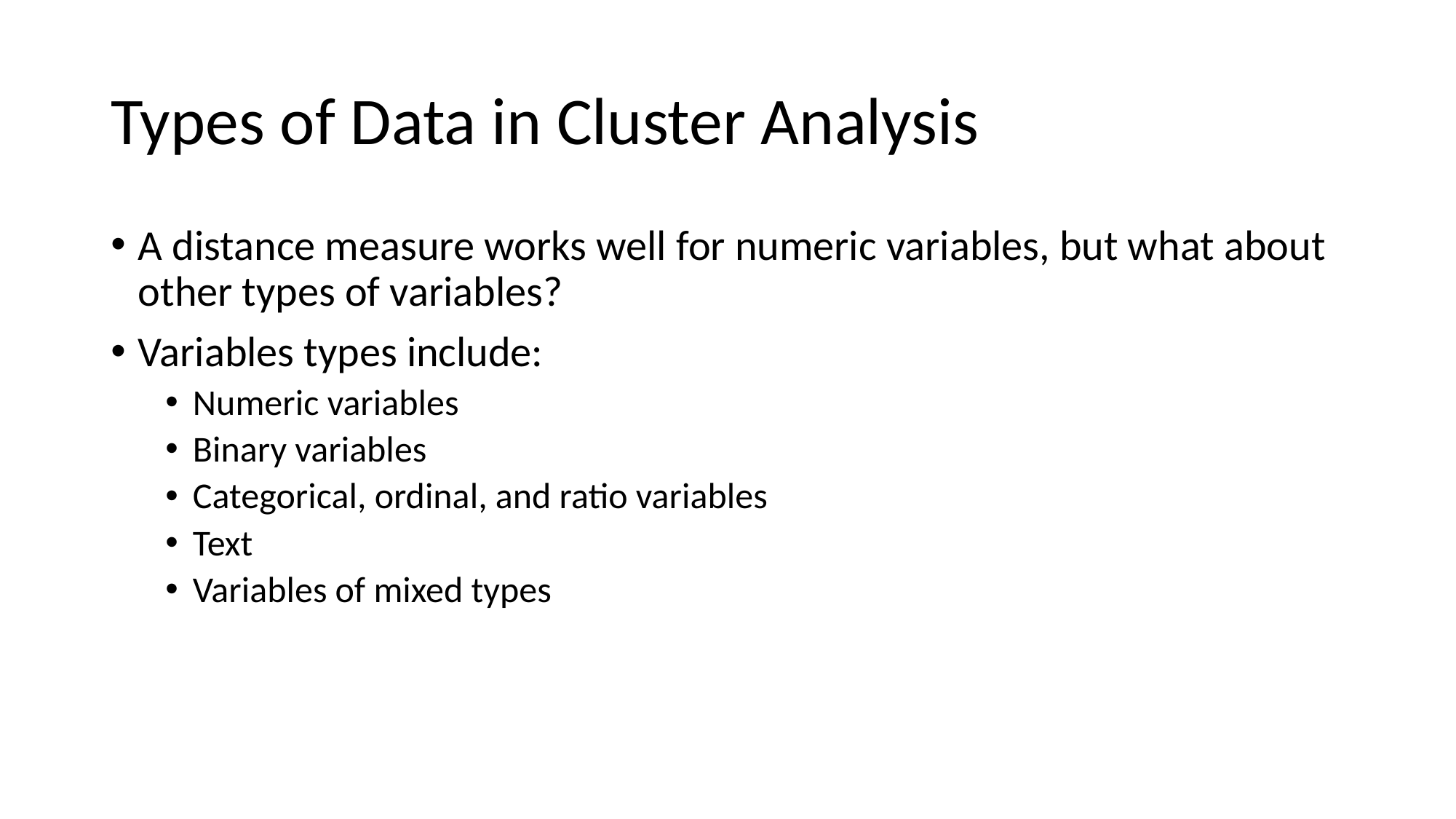

# Types of Data in Cluster Analysis
A distance measure works well for numeric variables, but what about other types of variables?
Variables types include:
Numeric variables
Binary variables
Categorical, ordinal, and ratio variables
Text
Variables of mixed types